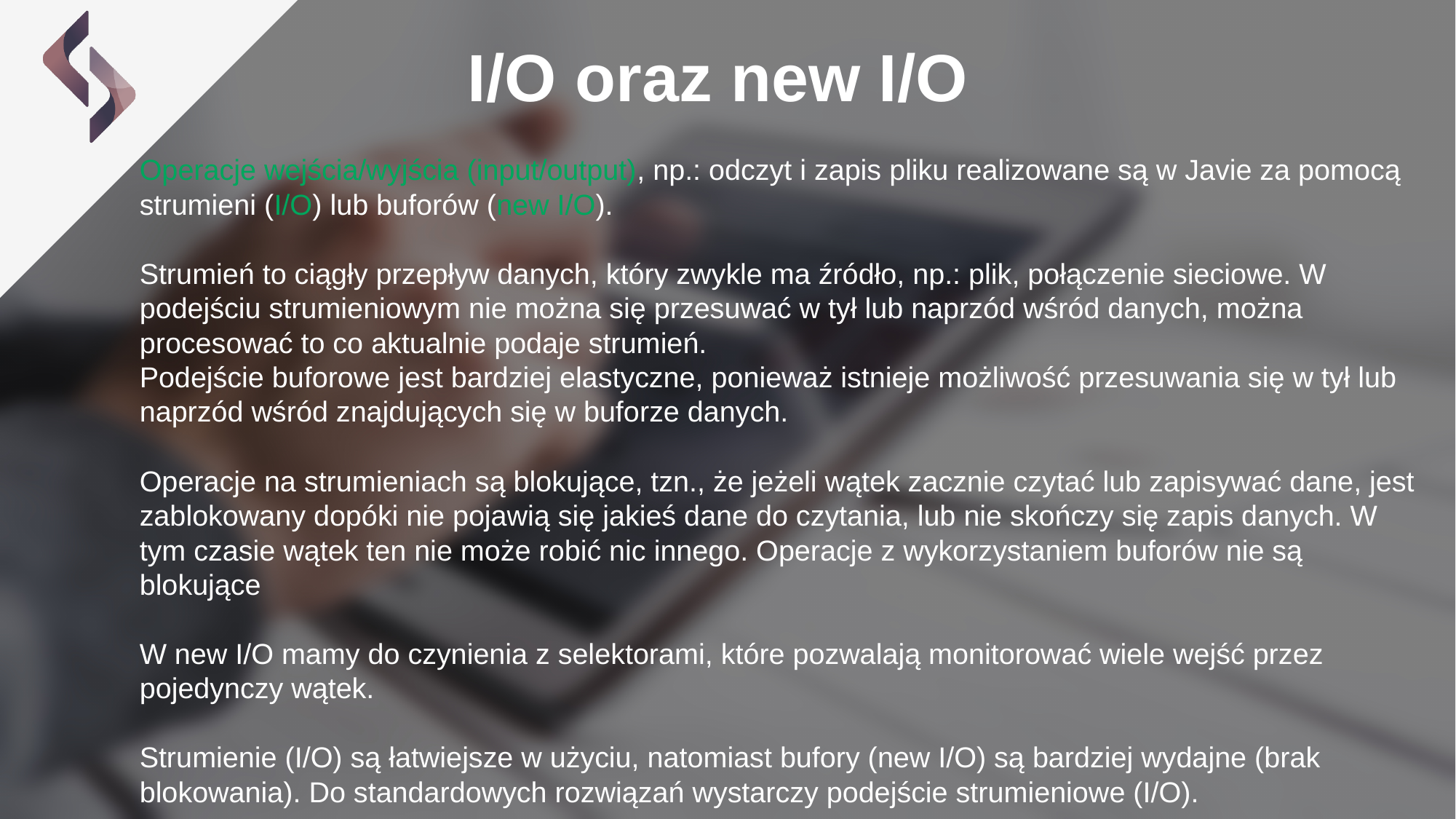

I/O oraz new I/O
Operacje wejścia/wyjścia (input/output), np.: odczyt i zapis pliku realizowane są w Javie za pomocą strumieni (I/O) lub buforów (new I/O).

Strumień to ciągły przepływ danych, który zwykle ma źródło, np.: plik, połączenie sieciowe. W podejściu strumieniowym nie można się przesuwać w tył lub naprzód wśród danych, można procesować to co aktualnie podaje strumień.
Podejście buforowe jest bardziej elastyczne, ponieważ istnieje możliwość przesuwania się w tył lub naprzód wśród znajdujących się w buforze danych.

Operacje na strumieniach są blokujące, tzn., że jeżeli wątek zacznie czytać lub zapisywać dane, jest zablokowany dopóki nie pojawią się jakieś dane do czytania, lub nie skończy się zapis danych. W tym czasie wątek ten nie może robić nic innego. Operacje z wykorzystaniem buforów nie są blokujące

W new I/O mamy do czynienia z selektorami, które pozwalają monitorować wiele wejść przez pojedynczy wątek.

Strumienie (I/O) są łatwiejsze w użyciu, natomiast bufory (new I/O) są bardziej wydajne (brak blokowania). Do standardowych rozwiązań wystarczy podejście strumieniowe (I/O).